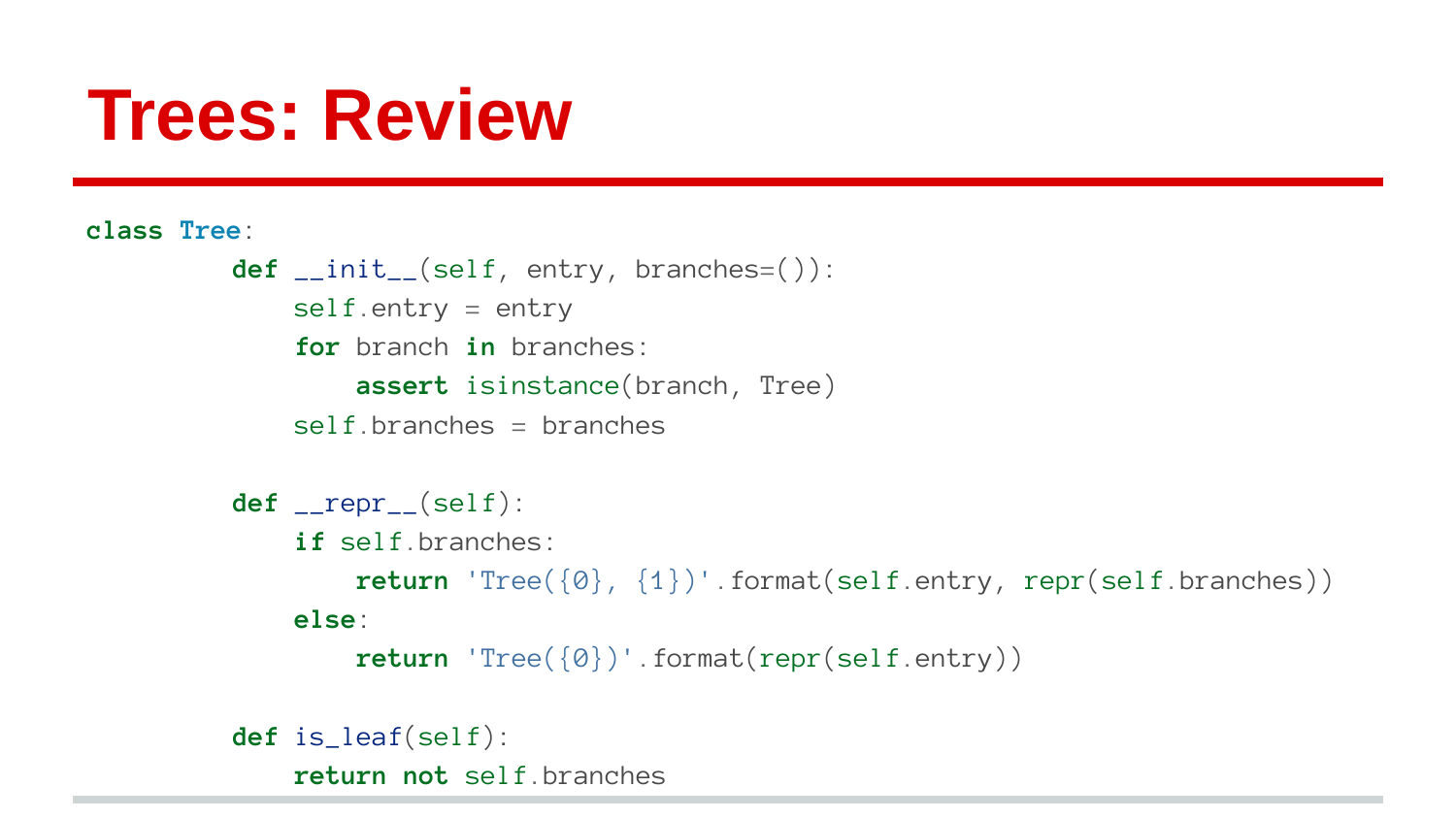

# Trees: Review
class Tree:
	def __init__(self, entry, branches=()):
	    self.entry = entry
	    for branch in branches:
	        assert isinstance(branch, Tree)
	    self.branches = branches
	def __repr__(self):
	    if self.branches:
	        return 'Tree({0}, {1})'.format(self.entry, repr(self.branches))
	    else:
	        return 'Tree({0})'.format(repr(self.entry))
	def is_leaf(self):
	    return not self.branches